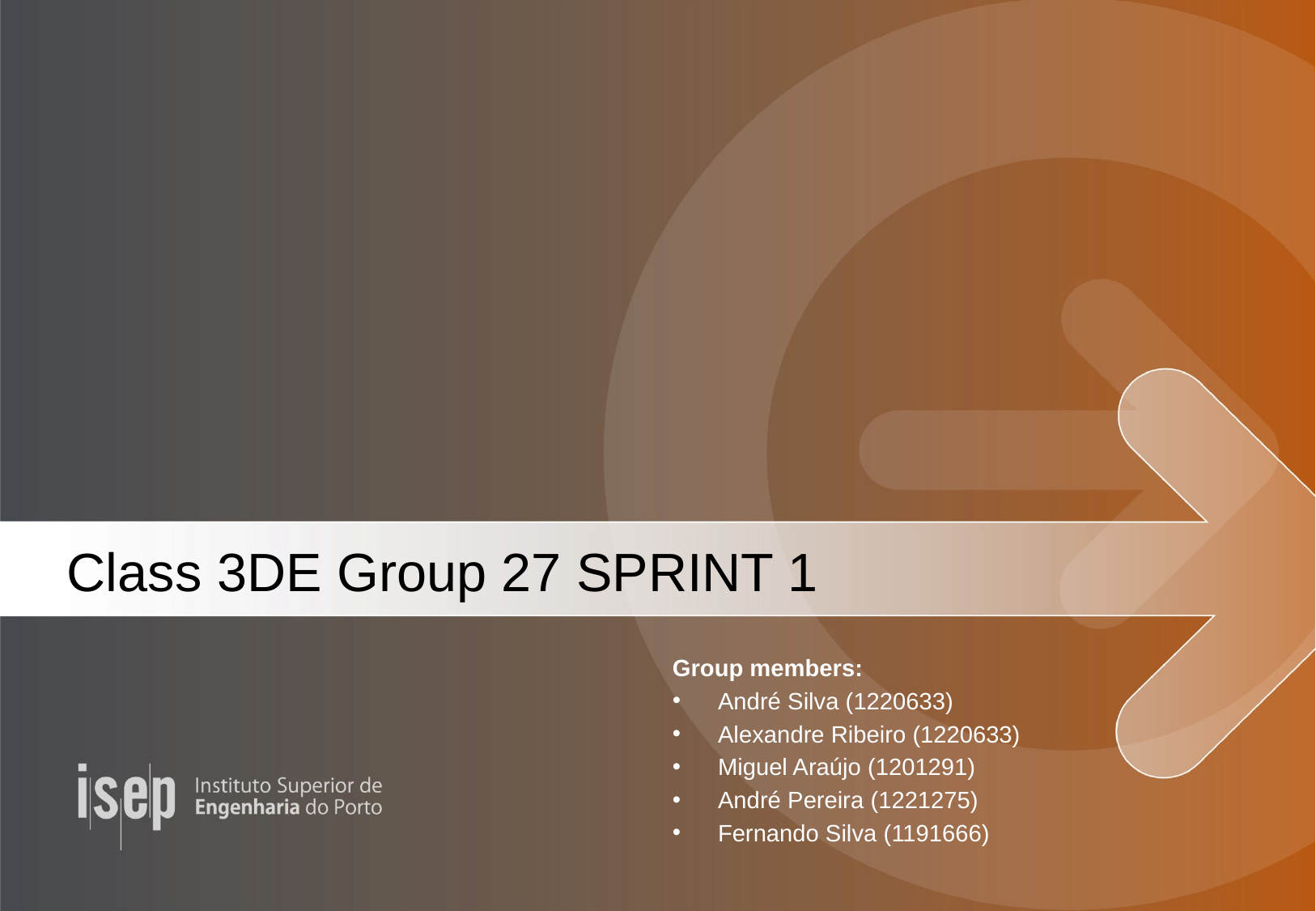

# Class 3DE Group 27 SPRINT 1
Group members:
André Silva (1220633)
Alexandre Ribeiro (1220633)
Miguel Araújo (1201291)
André Pereira (1221275)
Fernando Silva (1191666)